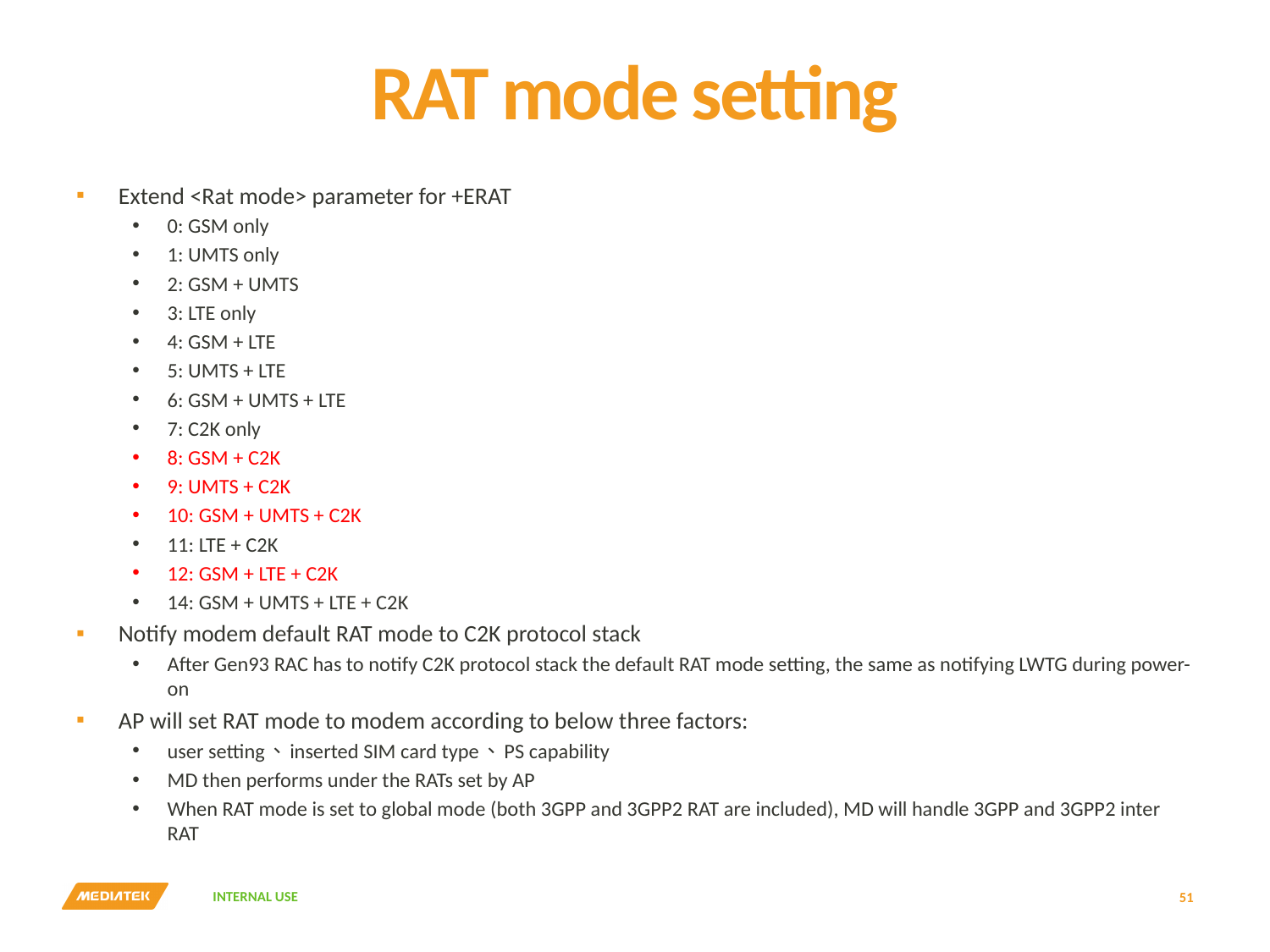

# RAT mode setting
Extend <Rat mode> parameter for +ERAT
0: GSM only
1: UMTS only
2: GSM + UMTS
3: LTE only
4: GSM + LTE
5: UMTS + LTE
6: GSM + UMTS + LTE
7: C2K only
8: GSM + C2K
9: UMTS + C2K
10: GSM + UMTS + C2K
11: LTE + C2K
12: GSM + LTE + C2K
14: GSM + UMTS + LTE + C2K
Notify modem default RAT mode to C2K protocol stack
After Gen93 RAC has to notify C2K protocol stack the default RAT mode setting, the same as notifying LWTG during power-on
AP will set RAT mode to modem according to below three factors:
user setting、inserted SIM card type、PS capability
MD then performs under the RATs set by AP
When RAT mode is set to global mode (both 3GPP and 3GPP2 RAT are included), MD will handle 3GPP and 3GPP2 inter RAT
51